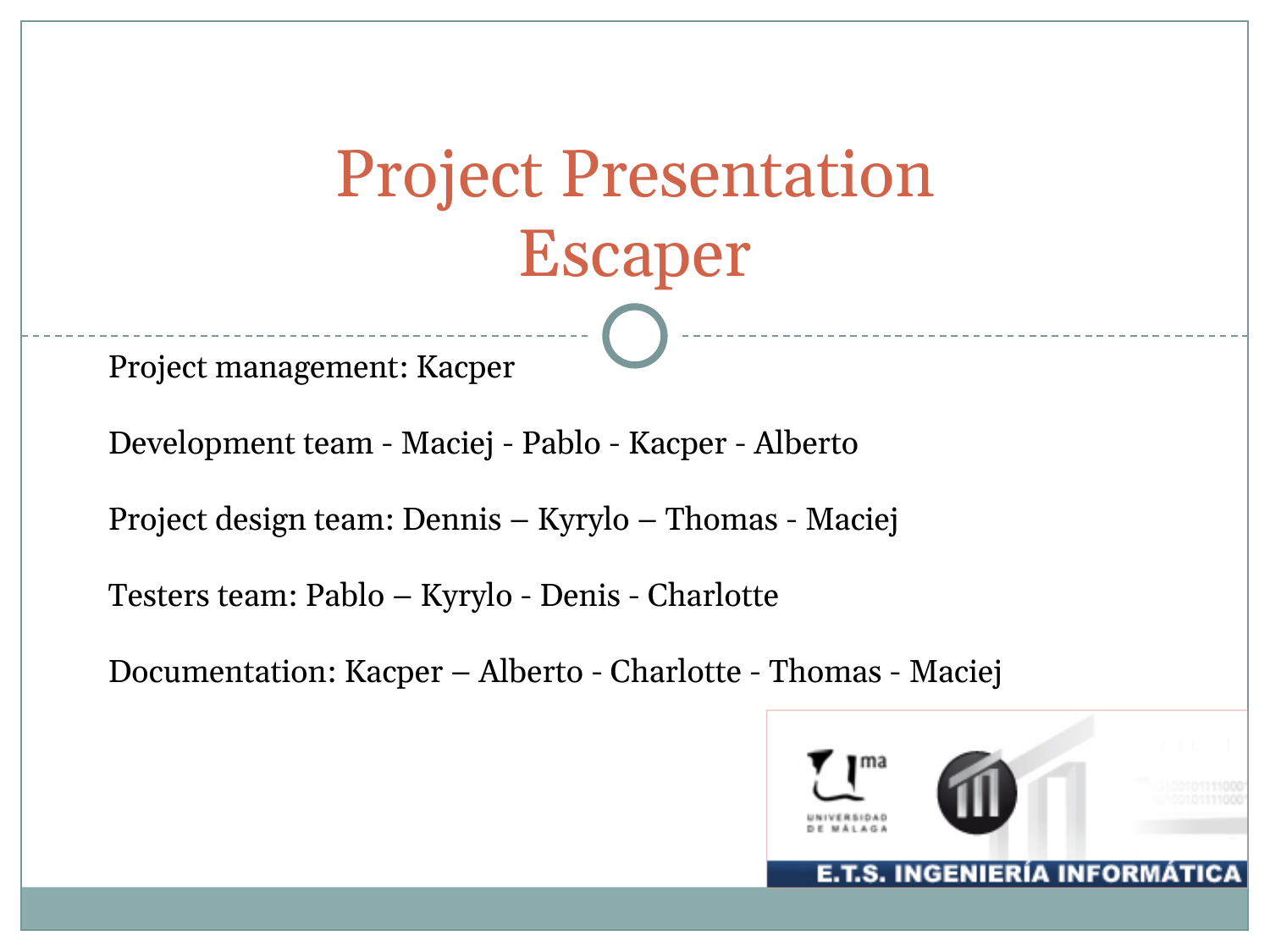

# Project Presentation Escaper
Project management: Kacper

Development team - Maciej - Pablo - Kacper - Alberto

Project design team: Dennis – Kyrylo – Thomas - Maciej

Testers team: Pablo – Kyrylo - Denis - Charlotte

Documentation: Kacper – Alberto - Charlotte - Thomas - Maciej